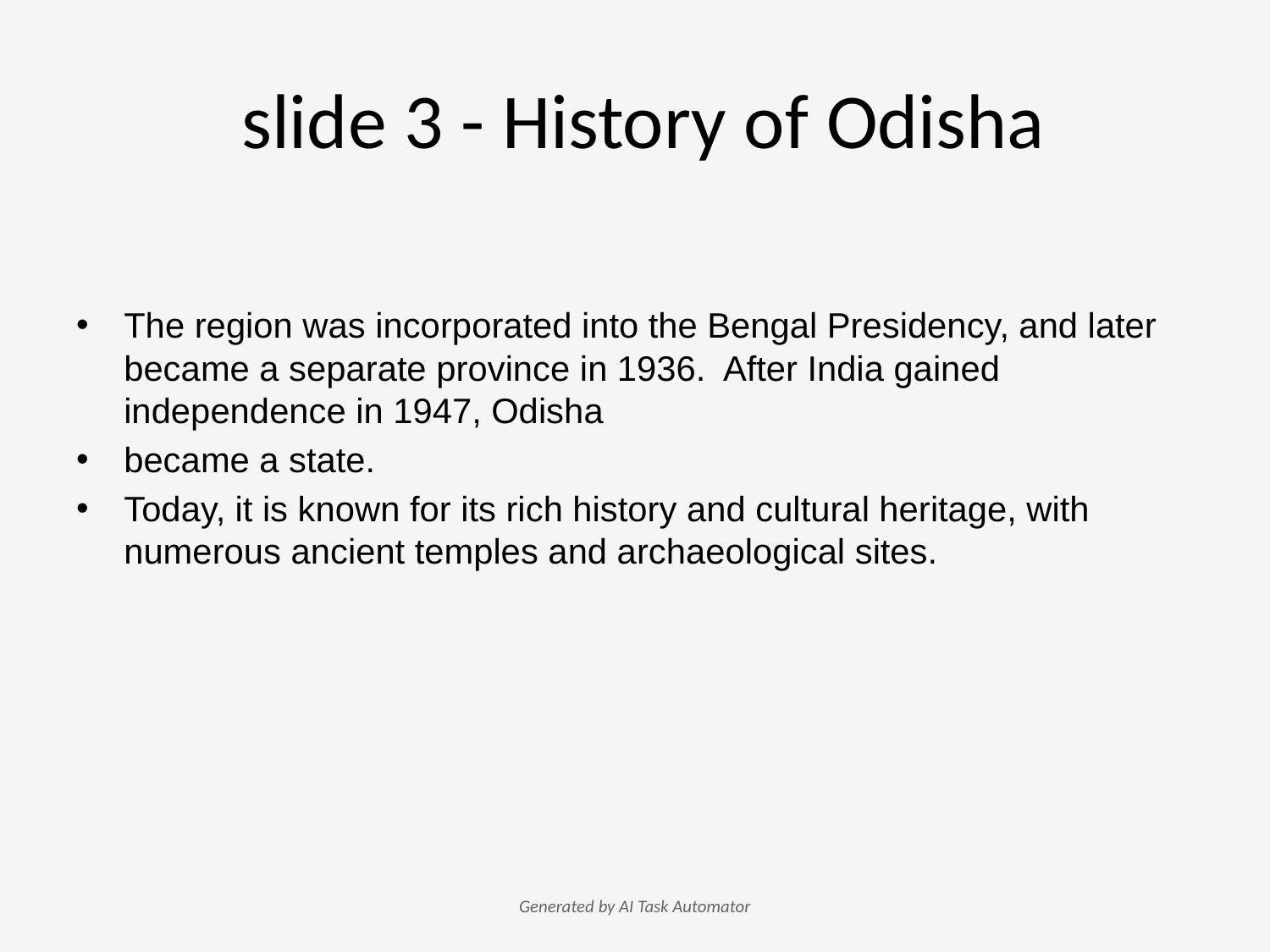

# slide 3 - History of Odisha

The region was incorporated into the Bengal Presidency, and later became a separate province in 1936.  After India gained independence in 1947, Odisha
became a state.
Today, it is known for its rich history and cultural heritage, with numerous ancient temples and archaeological sites.
Generated by AI Task Automator